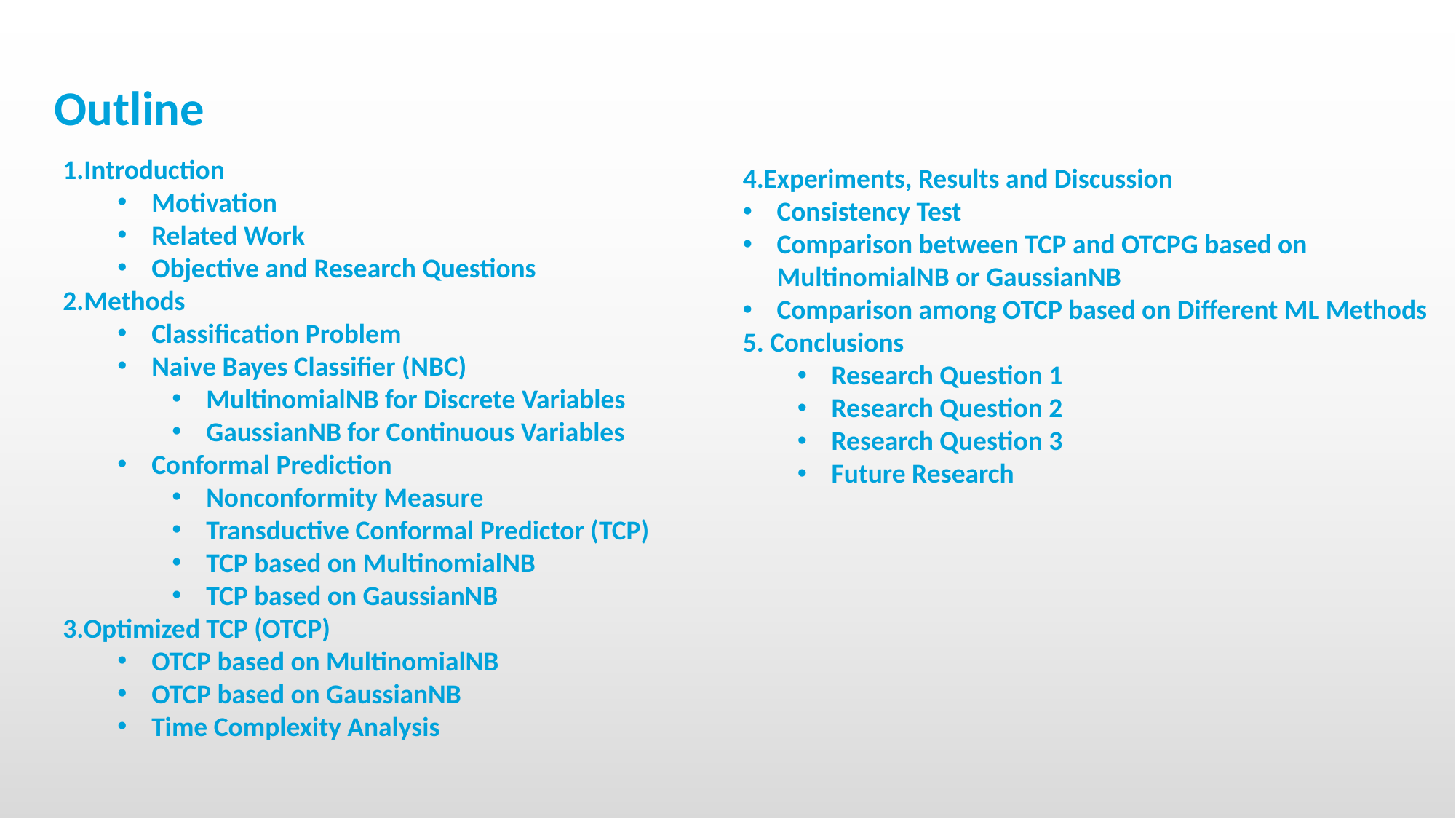

# Outline
1.Introduction
Motivation
Related Work
Objective and Research Questions
2.Methods
Classification Problem
Naive Bayes Classifier (NBC)
MultinomialNB for Discrete Variables
GaussianNB for Continuous Variables
Conformal Prediction
Nonconformity Measure
Transductive Conformal Predictor (TCP)
TCP based on MultinomialNB
TCP based on GaussianNB
3.Optimized TCP (OTCP)
OTCP based on MultinomialNB
OTCP based on GaussianNB
Time Complexity Analysis

4.Experiments, Results and Discussion
Consistency Test
Comparison between TCP and OTCPG based on MultinomialNB or GaussianNB
Comparison among OTCP based on Different ML Methods
5. Conclusions
Research Question 1
Research Question 2
Research Question 3
Future Research

2